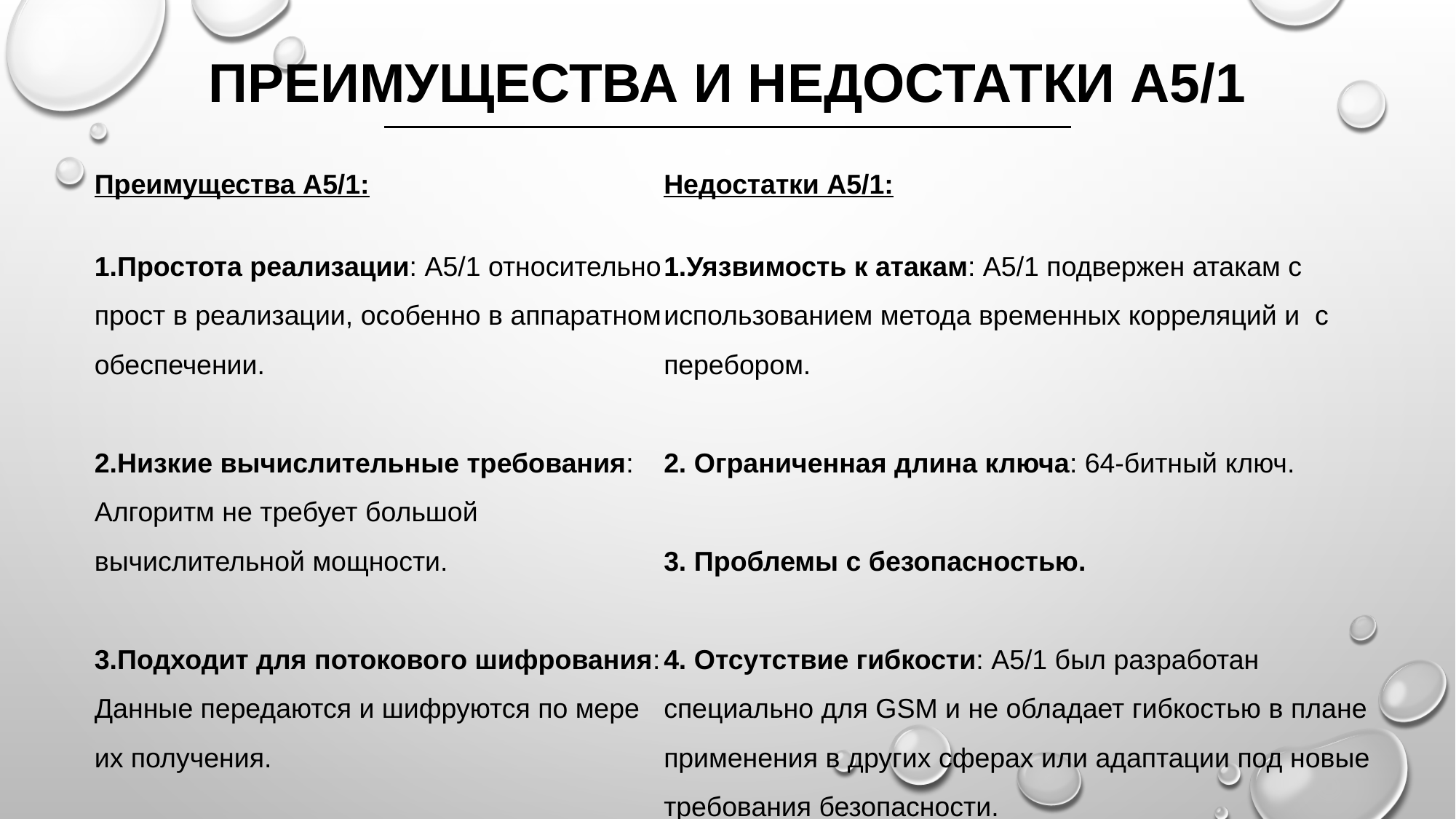

# Преимущества и недостатки А5/1
Преимущества A5/1:

Простота реализации: A5/1 относительно прост в реализации, особенно в аппаратном обеспечении.

Низкие вычислительные требования: Алгоритм не требует большой вычислительной мощности.

Подходит для потокового шифрования: Данные передаются и шифруются по мере их получения.
Недостатки A5/1:

1.Уязвимость к атакам: A5/1 подвержен атакам с использованием метода временных корреляций и  с перебором.

2. Ограниченная длина ключа: 64-битный ключ.

3. Проблемы с безопасностью.

4. Отсутствие гибкости: A5/1 был разработан специально для GSM и не обладает гибкостью в плане применения в других сферах или адаптации под новые требования безопасности.